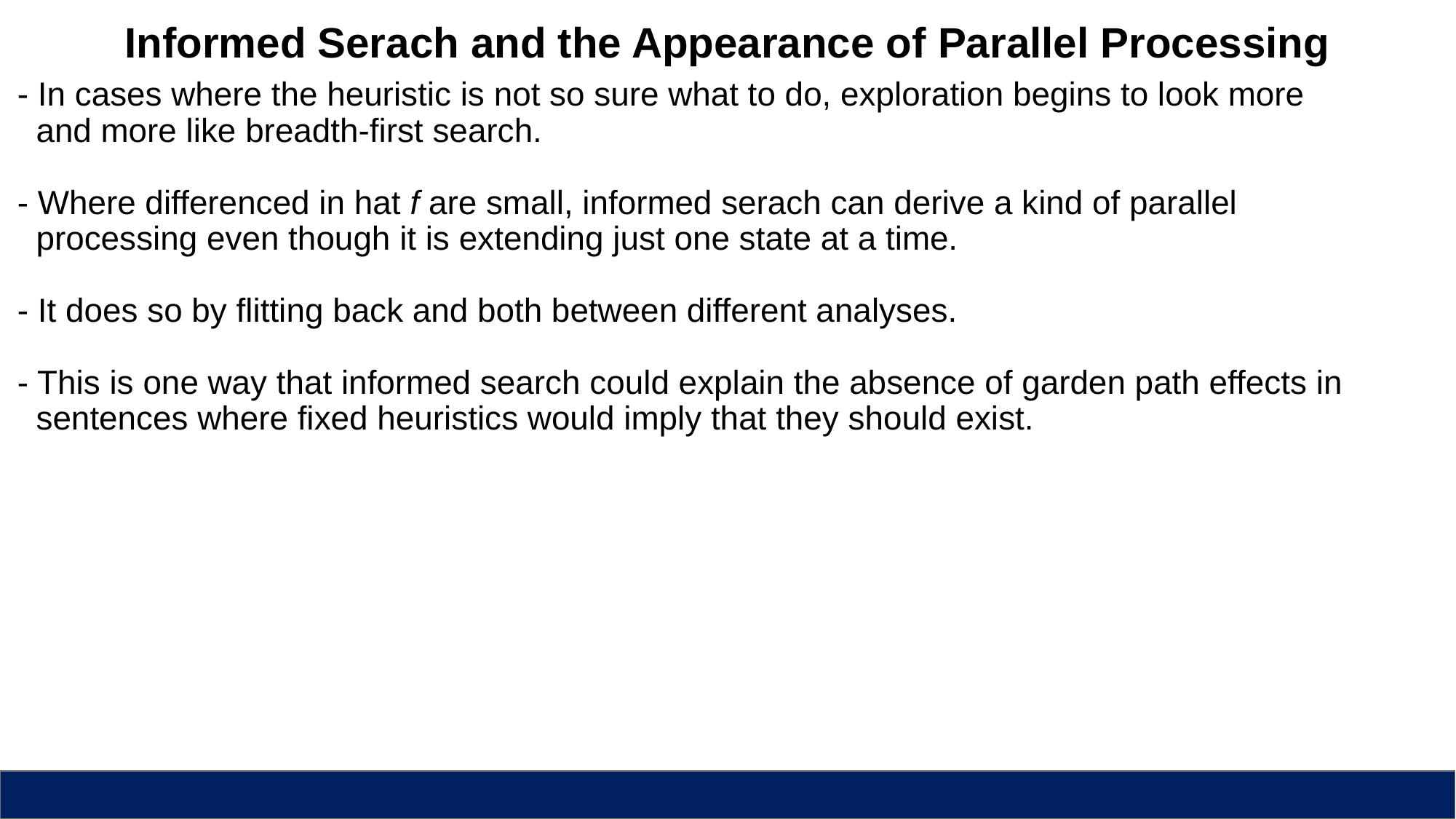

Informed Serach and the Appearance of Parallel Processing
- In cases where the heuristic is not so sure what to do, exploration begins to look more
  and more like breadth-first search.

- Where differenced in hat f are small, informed serach can derive a kind of parallel
  processing even though it is extending just one state at a time.

- It does so by flitting back and both between different analyses.

- This is one way that informed search could explain the absence of garden path effects in
  sentences where fixed heuristics would imply that they should exist.